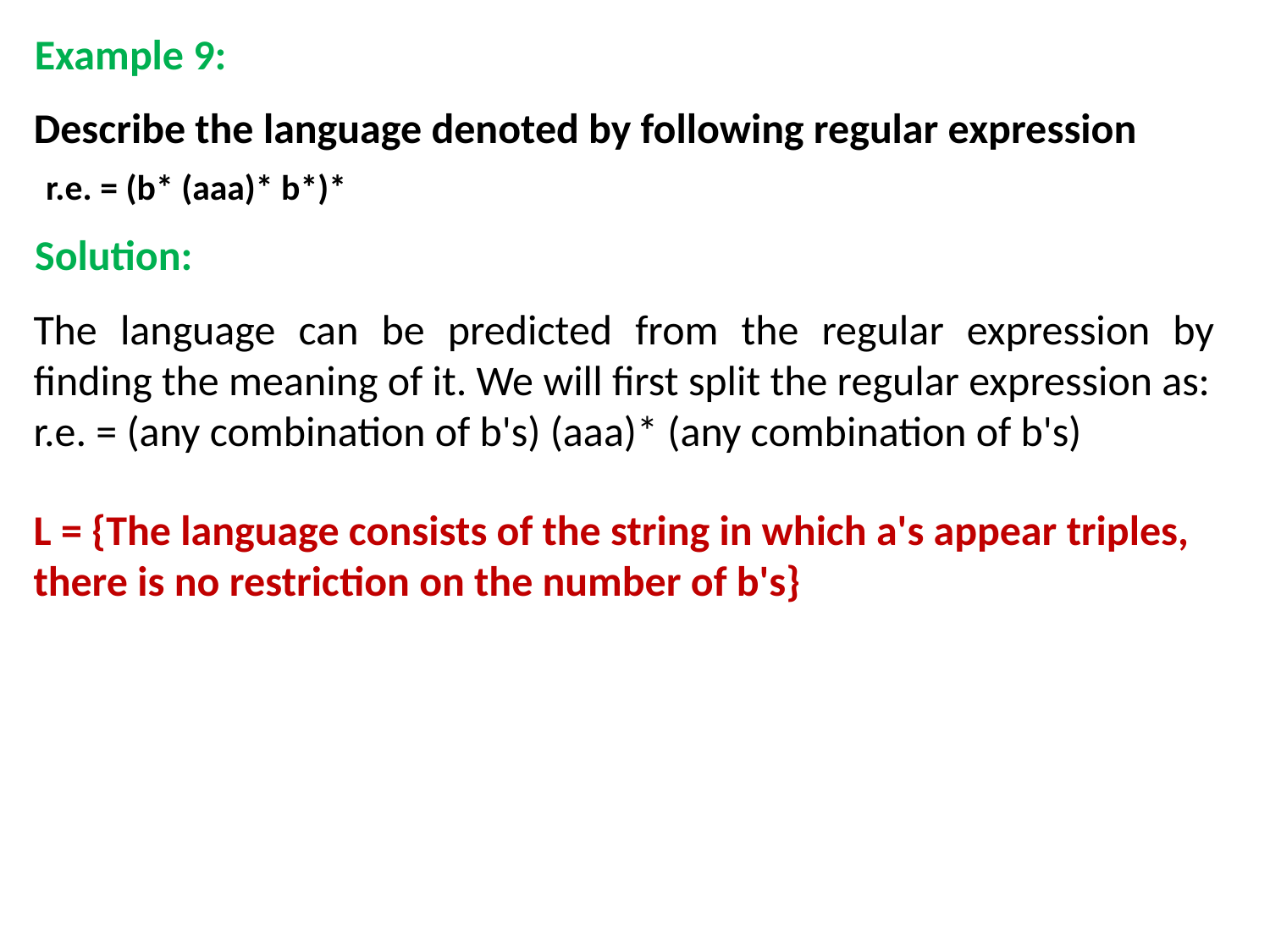

Example 9:
Describe the language denoted by following regular expression
r.e. = (b* (aaa)* b*)*
Solution:
The language can be predicted from the regular expression by finding the meaning of it. We will first split the regular expression as:
r.e. = (any combination of b's) (aaa)* (any combination of b's)
L = {The language consists of the string in which a's appear triples, there is no restriction on the number of b's}